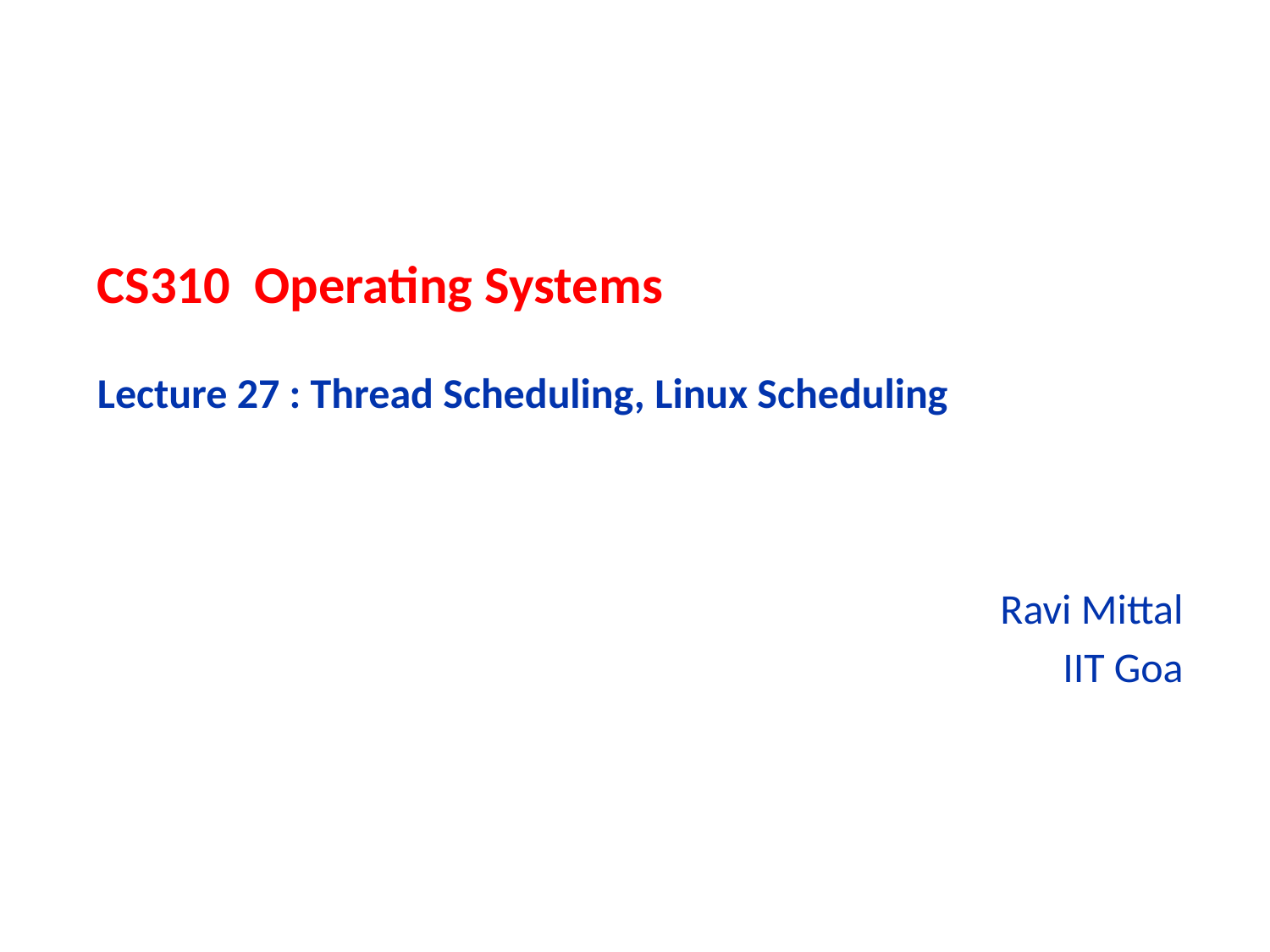

# CS310  Operating Systems Lecture 27 : Thread Scheduling, Linux Scheduling
Ravi Mittal
IIT Goa